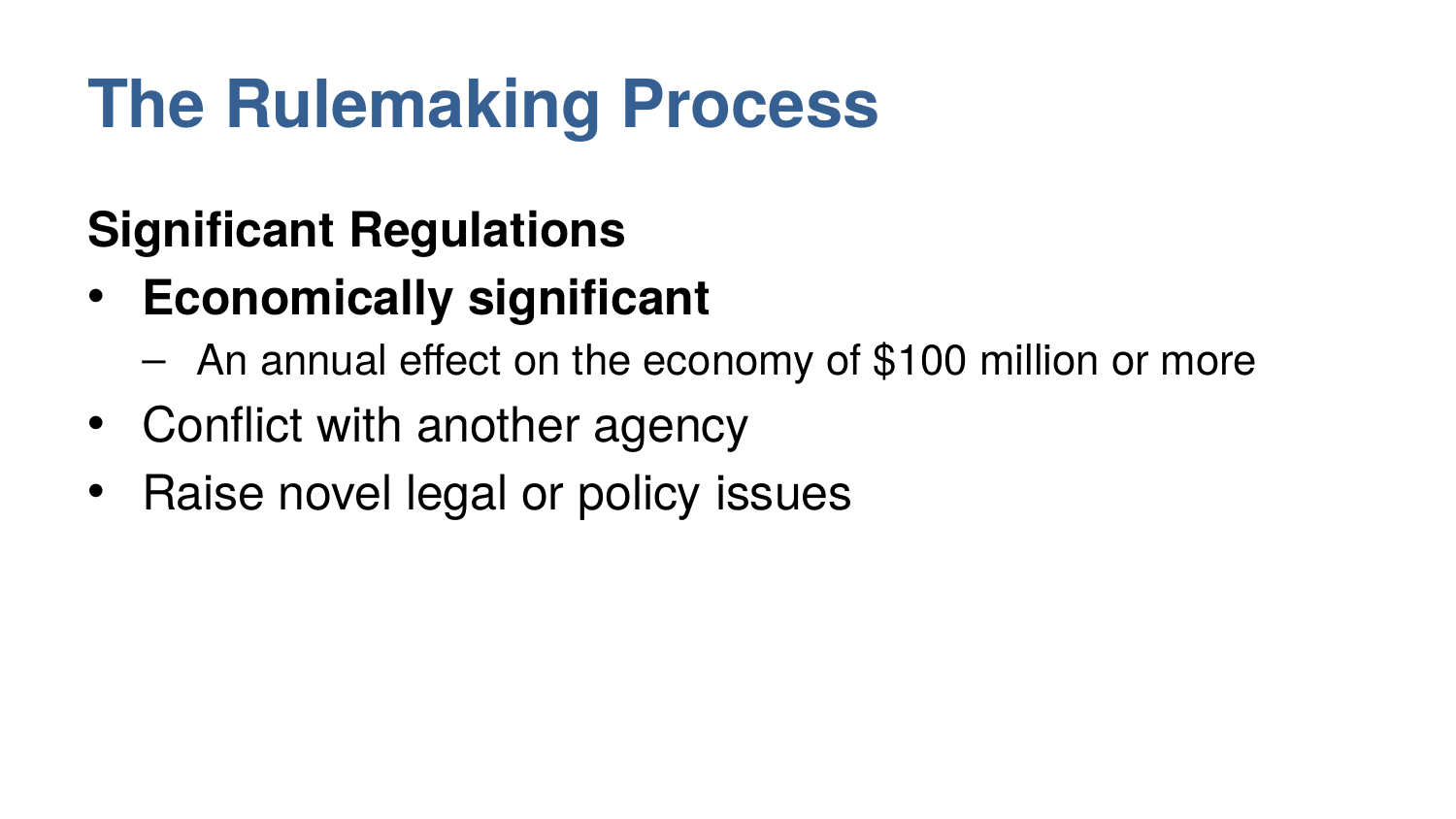

# The Rulemaking Process
Significant Regulations
Economically significant
An annual effect on the economy of $100 million or more
Conflict with another agency
Raise novel legal or policy issues